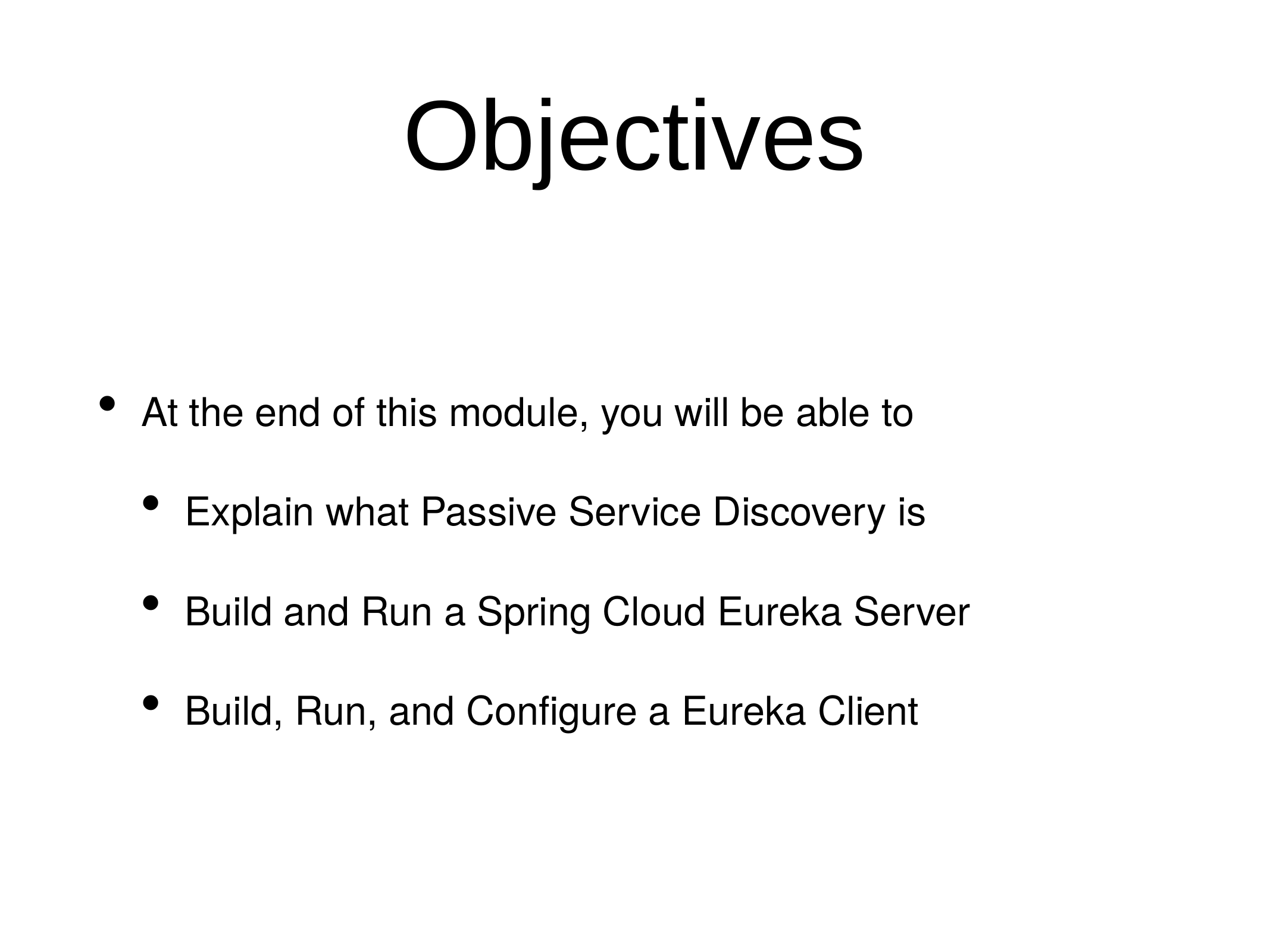

# Objectives
At the end of this module, you will be able to
Explain what Passive Service Discovery is
Build and Run a Spring Cloud Eureka Server
Build, Run, and Configure a Eureka Client